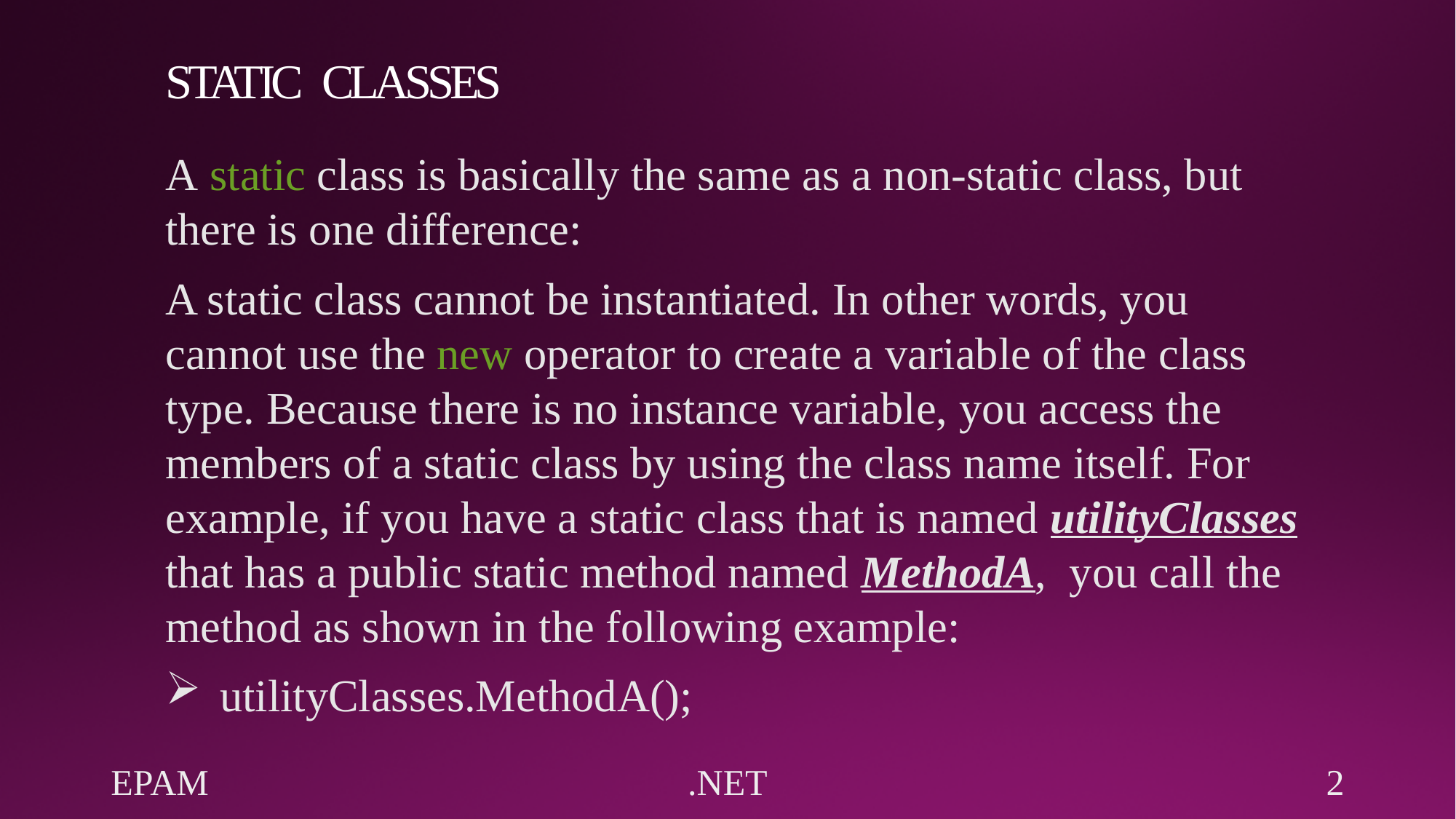

# STATIC   CLASSES
A static class is basically the same as a non-static class, but there is one difference:
A static class cannot be instantiated. In other words, you cannot use the new operator to create a variable of the class type. Because there is no instance variable, you access the members of a static class by using the class name itself. For example, if you have a static class that is named utilityClasses that has a public static method named MethodA,  you call the method as shown in the following example:
utilityClasses.MethodA();
EPAM
.NET
2